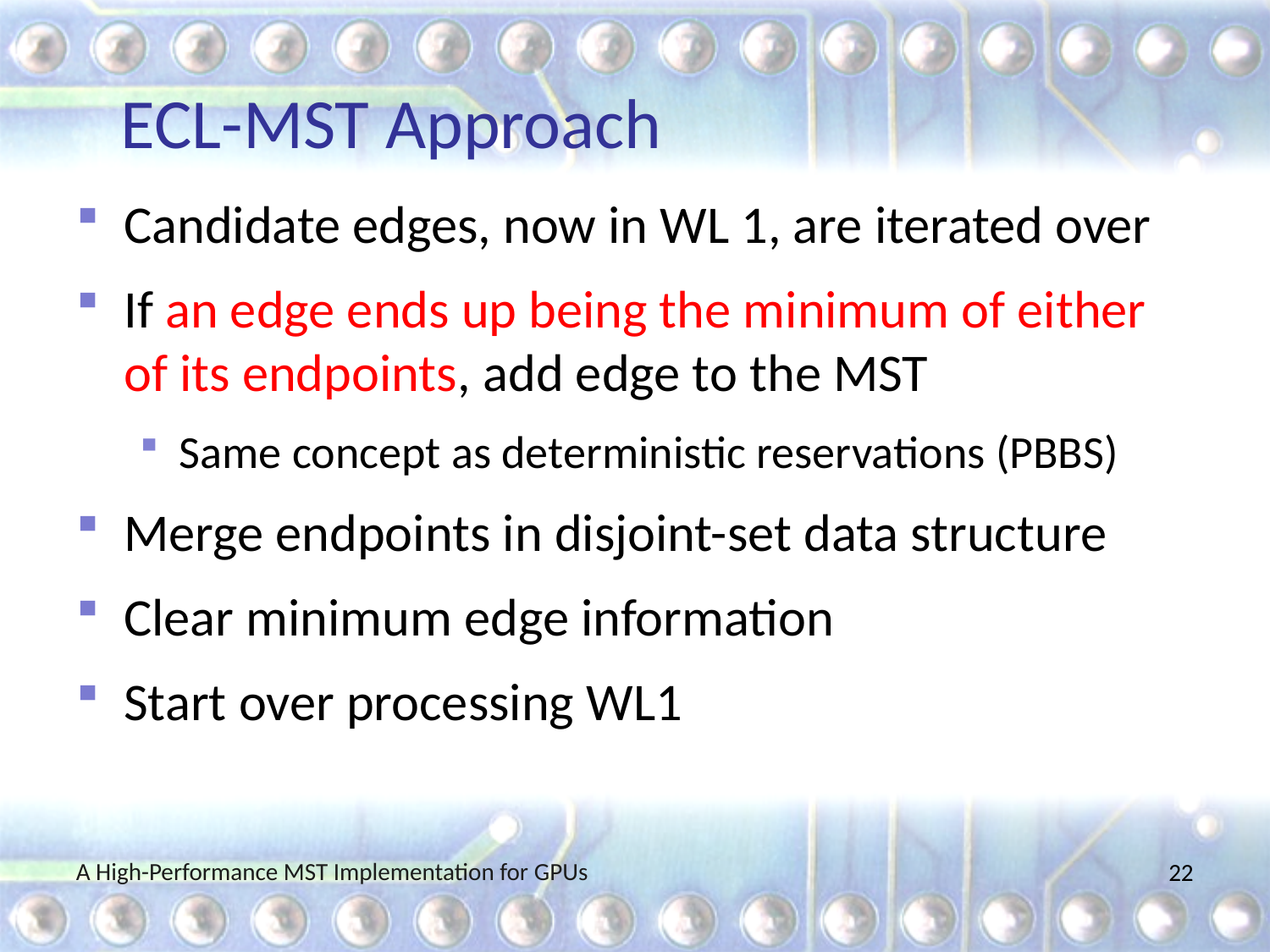

# ECL-MST Approach
Candidate edges, now in WL 1, are iterated over
If an edge ends up being the minimum of either of its endpoints, add edge to the MST
Same concept as deterministic reservations (PBBS)
Merge endpoints in disjoint-set data structure
Clear minimum edge information
Start over processing WL1
A High-Performance MST Implementation for GPUs
22